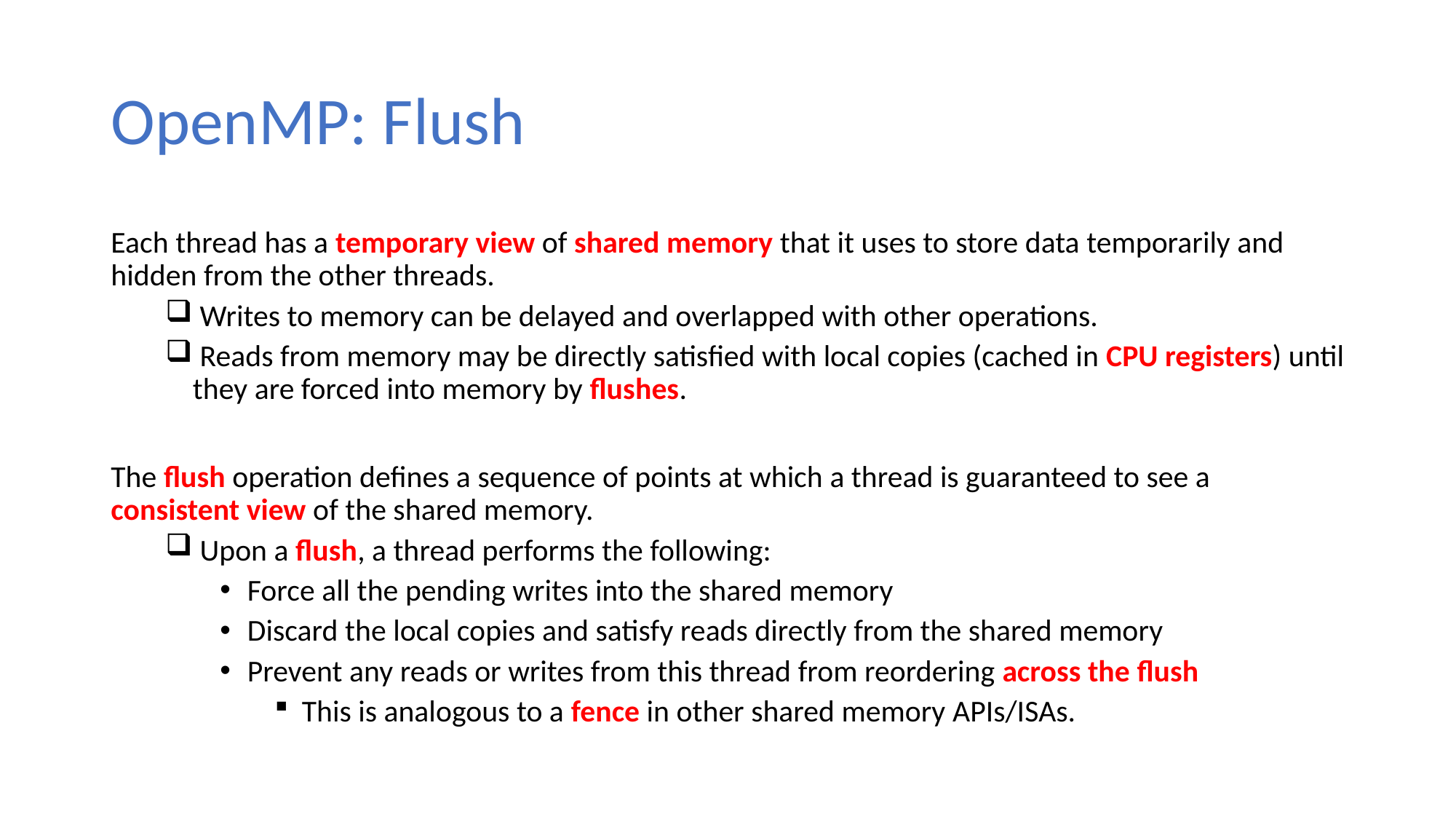

# OpenMP: Flush
Each thread has a temporary view of shared memory that it uses to store data temporarily and hidden from the other threads.
 Writes to memory can be delayed and overlapped with other operations.
 Reads from memory may be directly satisfied with local copies (cached in CPU registers) until they are forced into memory by flushes.

The flush operation defines a sequence of points at which a thread is guaranteed to see a consistent view of the shared memory.
 Upon a flush, a thread performs the following:
Force all the pending writes into the shared memory
Discard the local copies and satisfy reads directly from the shared memory
Prevent any reads or writes from this thread from reordering across the flush
This is analogous to a fence in other shared memory APIs/ISAs.